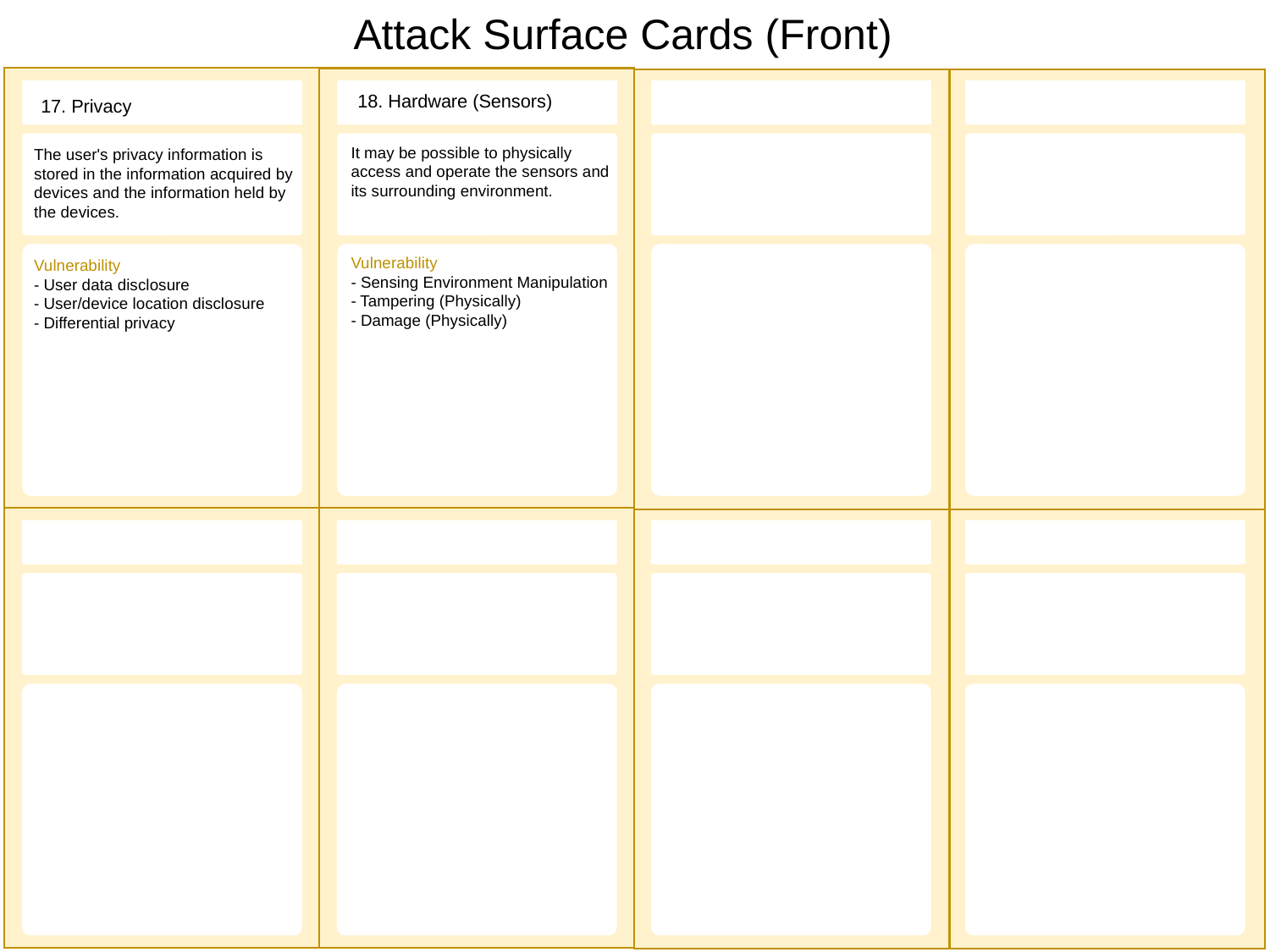

Attack Surface Cards (Front)

18. Hardware (Sensors)
17. Privacy

It may be possible to physically access and operate the sensors and its surrounding environment.
The user's privacy information is stored in the information acquired by devices and the information held by the devices.

Vulnerability
- Sensing Environment Manipulation
- Tampering (Physically)
- Damage (Physically)
Vulnerability
- User data disclosure
- User/device location disclosure
- Differential privacy